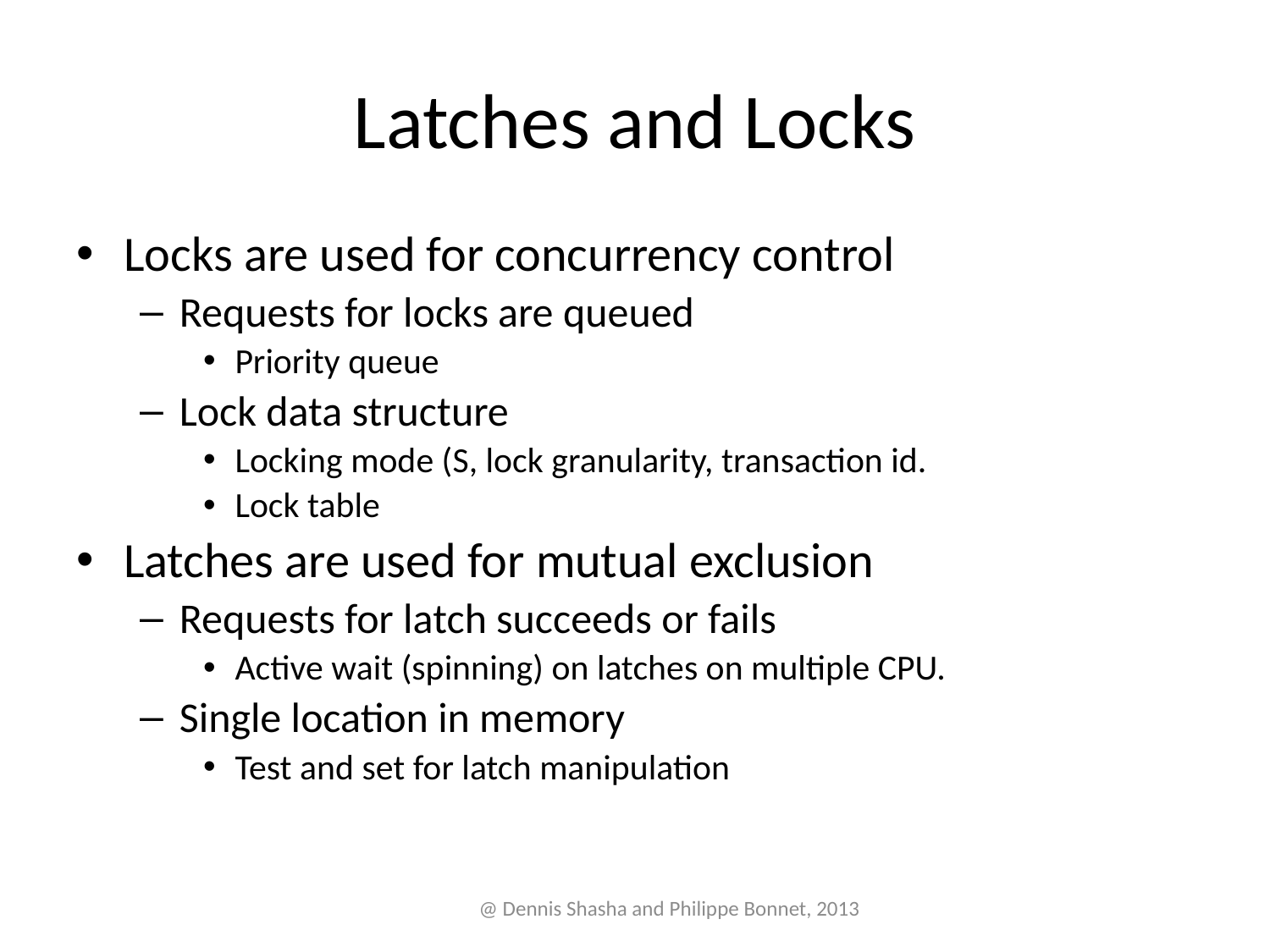

# Latches and Locks
Locks are used for concurrency control
Requests for locks are queued
Priority queue
Lock data structure
Locking mode (S, lock granularity, transaction id.
Lock table
Latches are used for mutual exclusion
Requests for latch succeeds or fails
Active wait (spinning) on latches on multiple CPU.
Single location in memory
Test and set for latch manipulation
@ Dennis Shasha and Philippe Bonnet, 2013